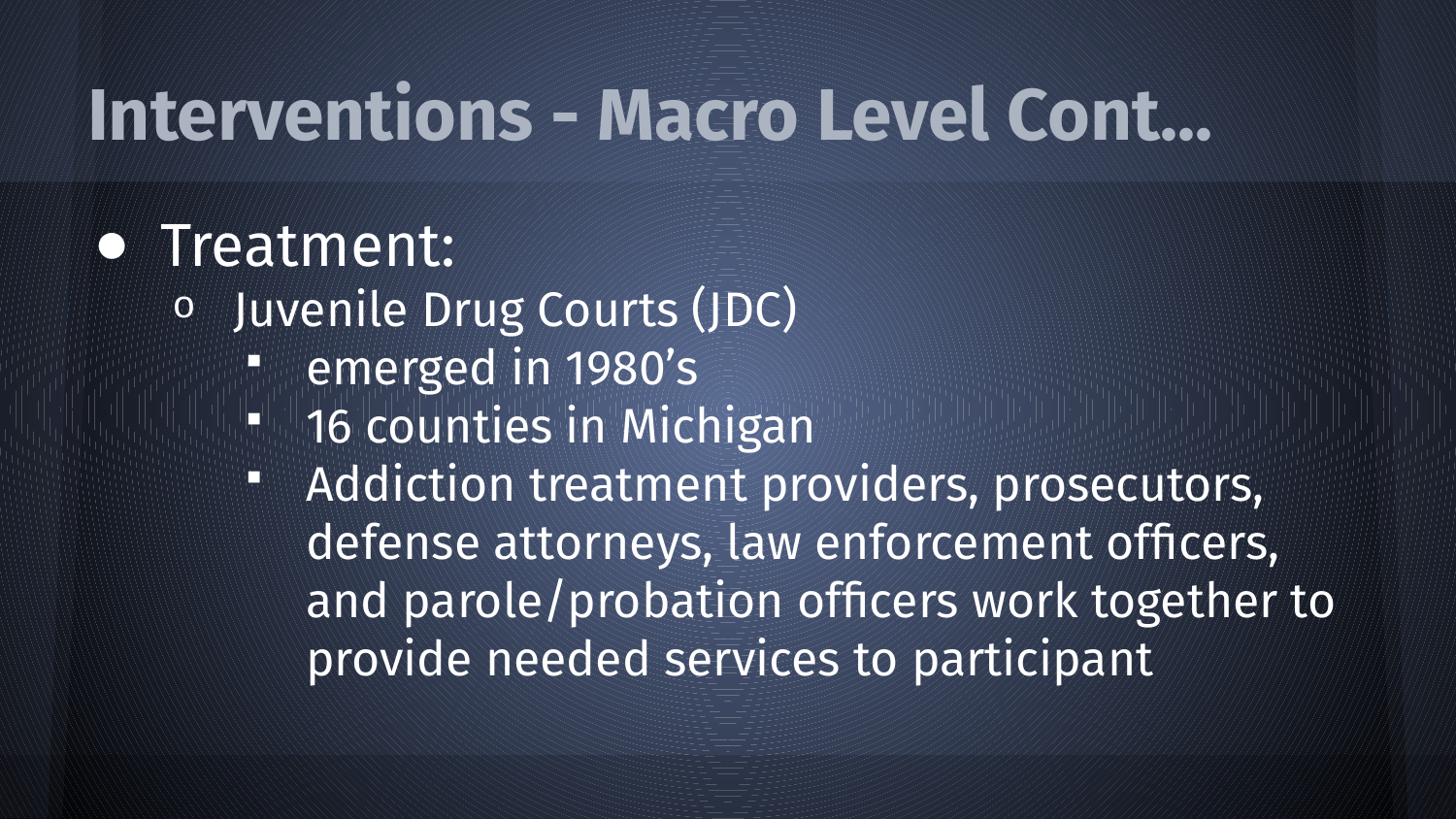

# Interventions - Macro Level Cont...
Treatment:
Juvenile Drug Courts (JDC)
emerged in 1980’s
16 counties in Michigan
Addiction treatment providers, prosecutors, defense attorneys, law enforcement officers, and parole/probation officers work together to provide needed services to participant